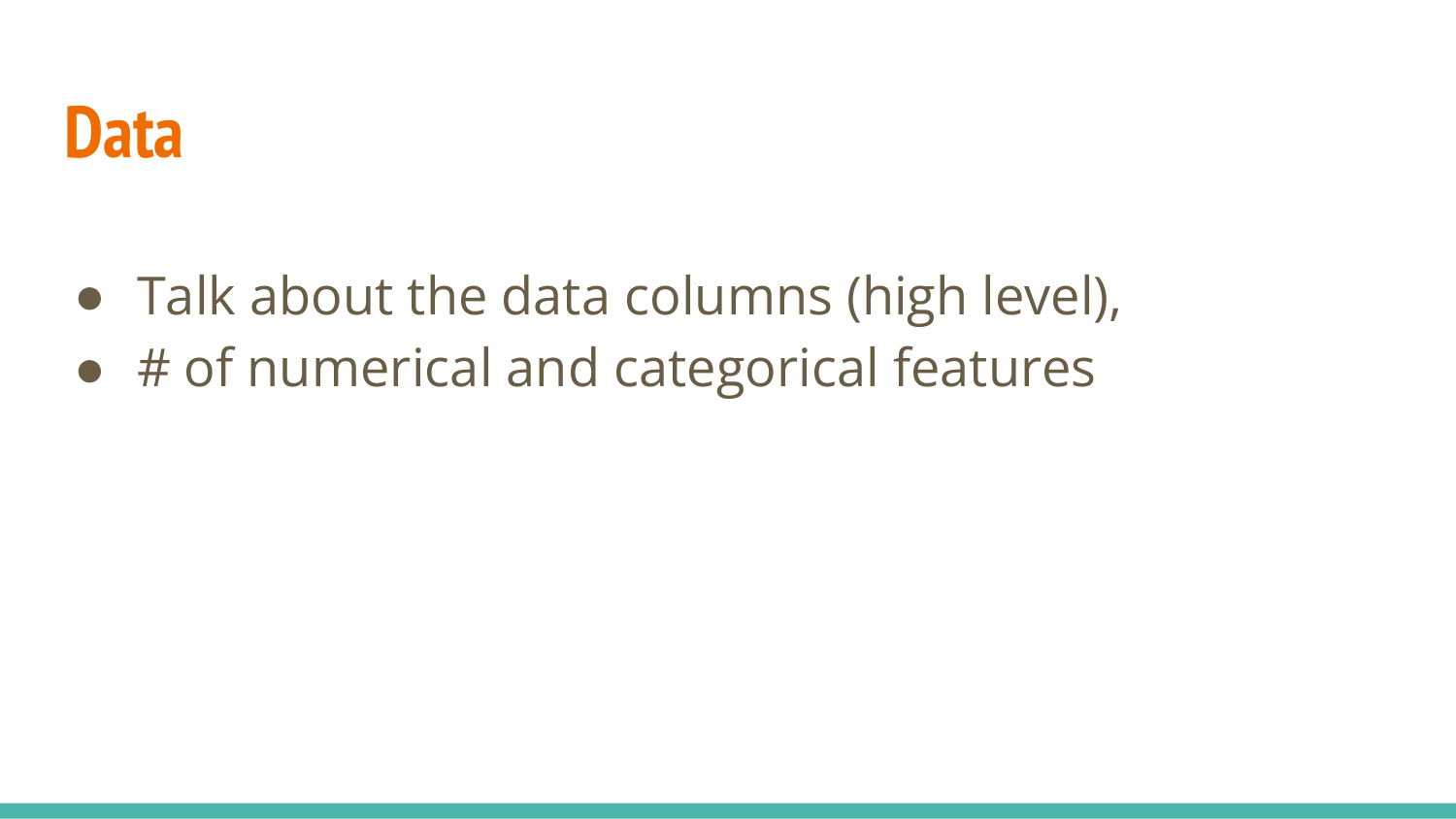

# Data
Talk about the data columns (high level),
# of numerical and categorical features